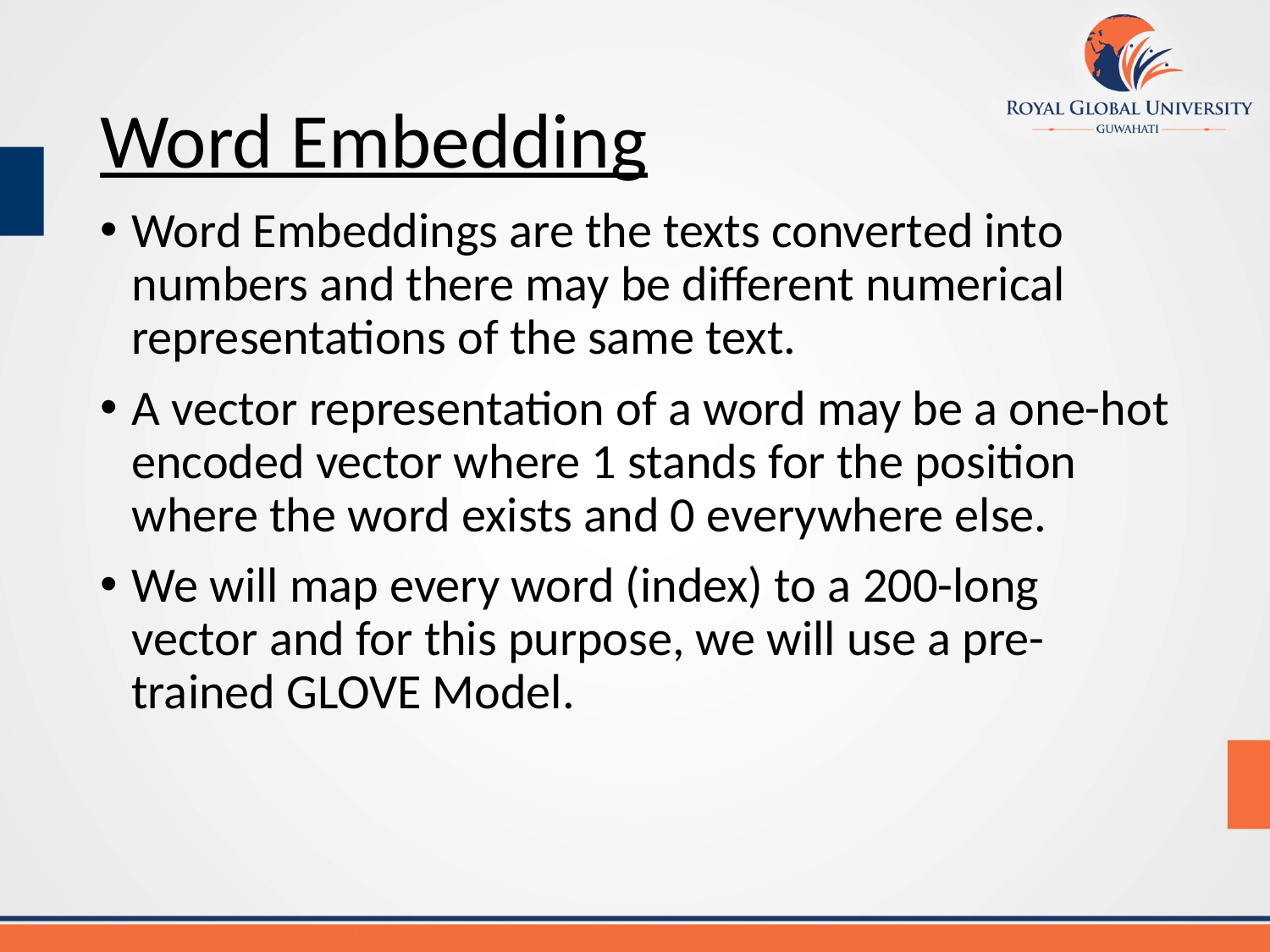

# Word Embedding
Word Embeddings are the texts converted into numbers and there may be different numerical representations of the same text.
A vector representation of a word may be a one-hot encoded vector where 1 stands for the position where the word exists and 0 everywhere else.
We will map every word (index) to a 200-long vector and for this purpose, we will use a pre- trained GLOVE Model.